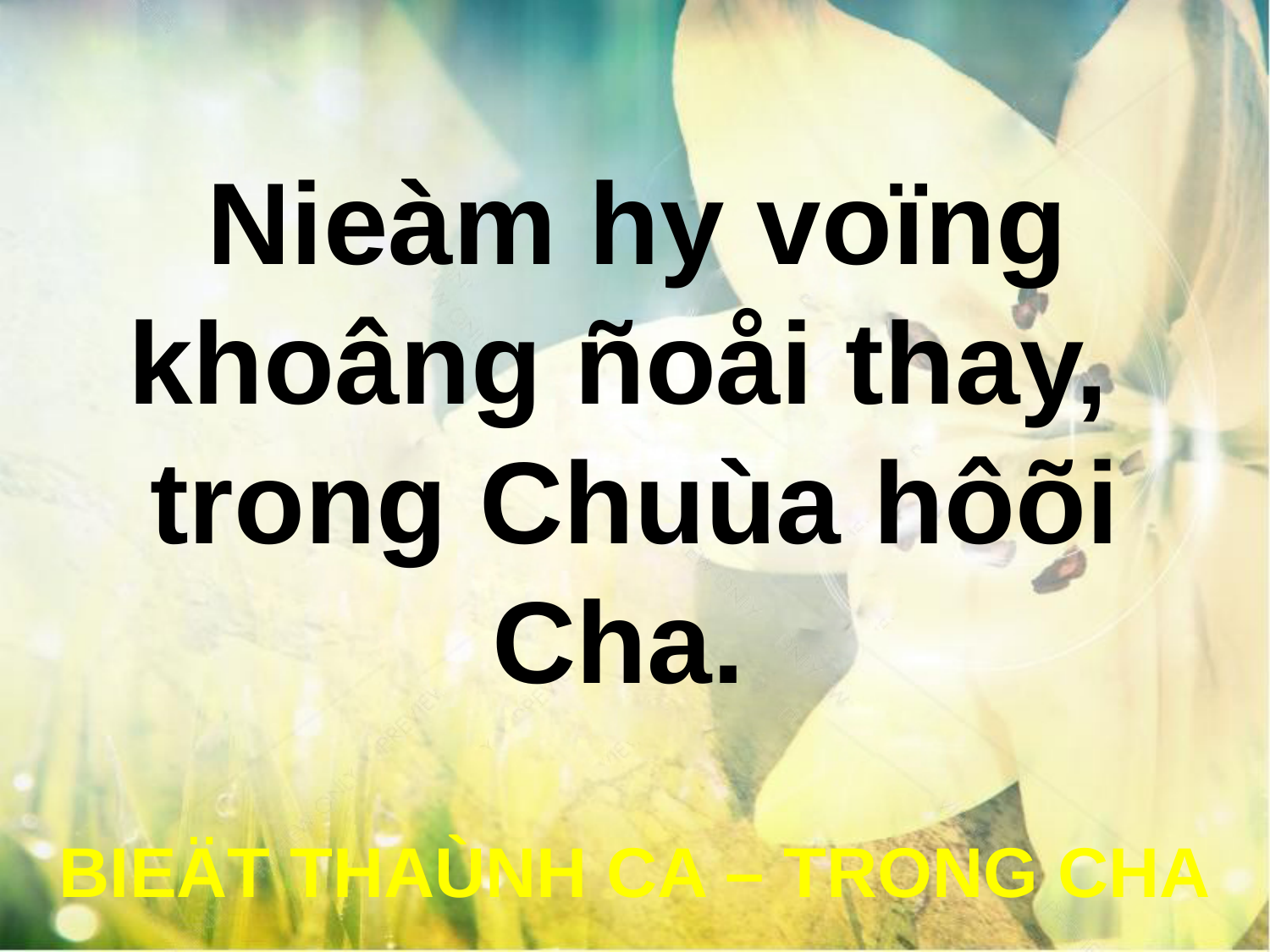

Nieàm hy voïng
khoâng ñoåi thay,
trong Chuùa hôõi Cha.
BIEÄT THAÙNH CA – TRONG CHA